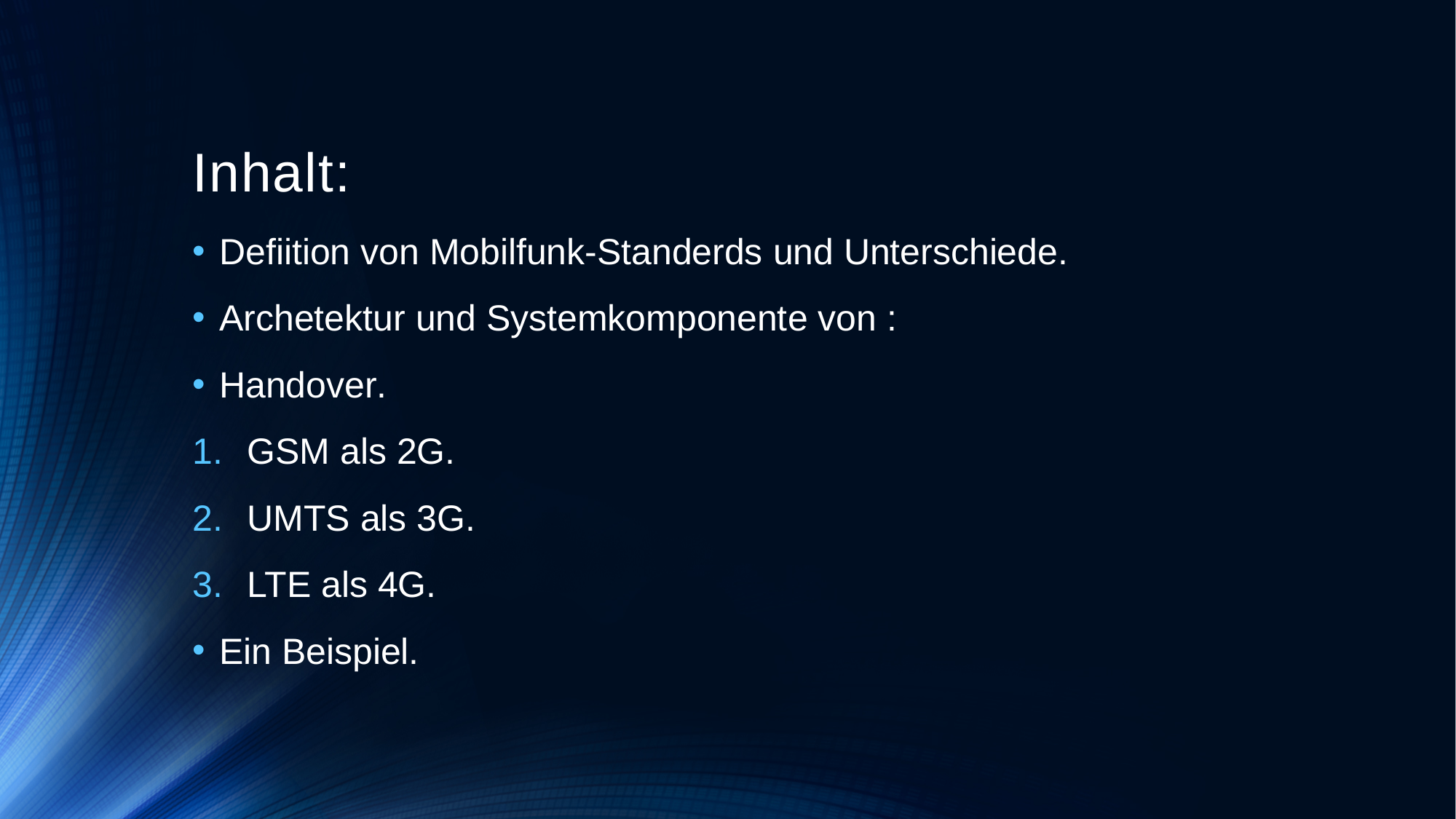

# Inhalt:
Defiition von Mobilfunk-Standerds und Unterschiede.
Archetektur und Systemkomponente von :
Handover.
GSM als 2G.
UMTS als 3G.
LTE als 4G.
Ein Beispiel.